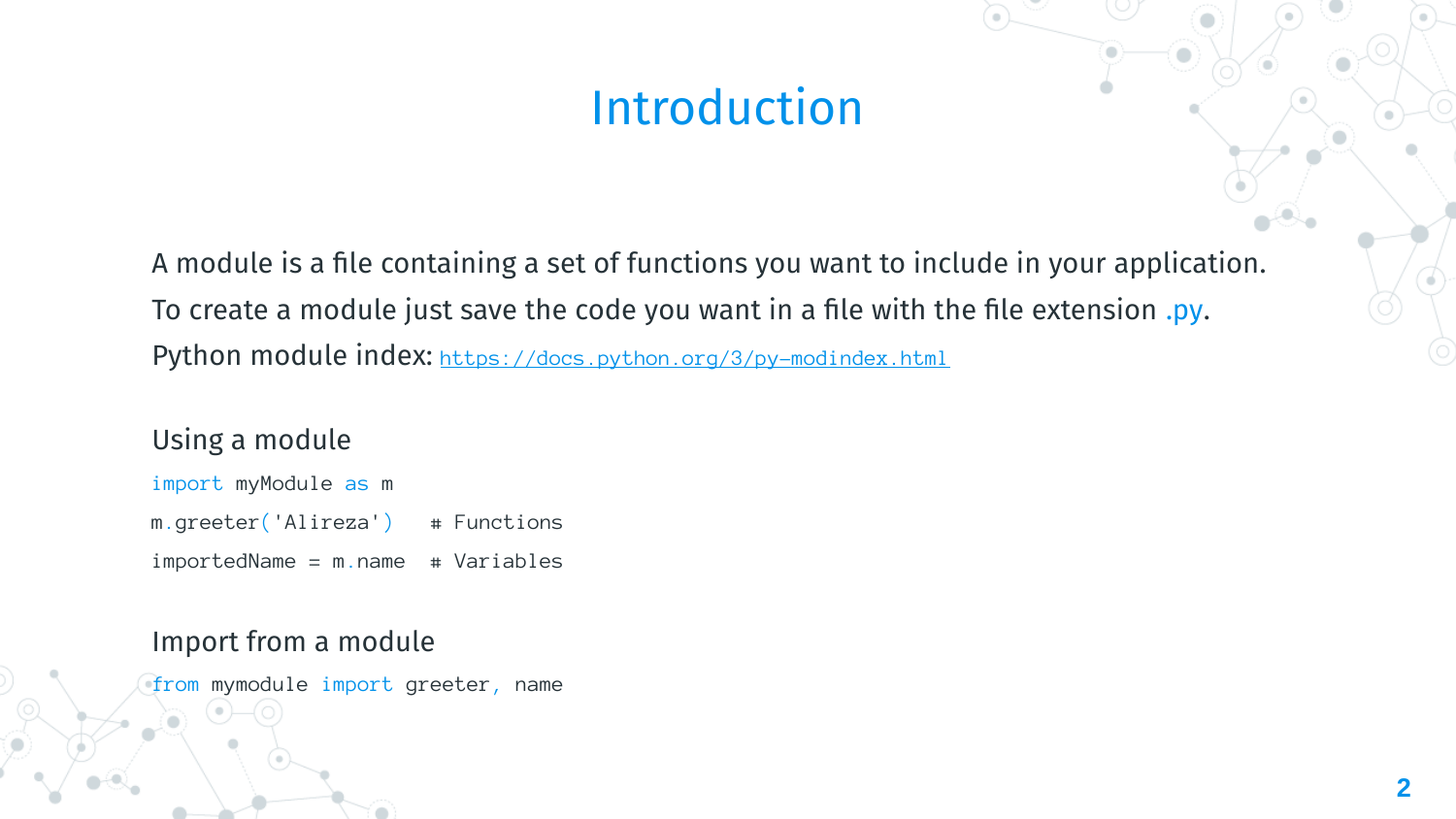

# Introduction
A module is a file containing a set of functions you want to include in your application.
To create a module just save the code you want in a file with the file extension .py.
Python module index: https://docs.python.org/3/py-modindex.html

Using a module
import myModule as m
m.greeter('Alireza')   # Functions
importedName = m.name  # Variables

Import from a module
from mymodule import greeter, name
2